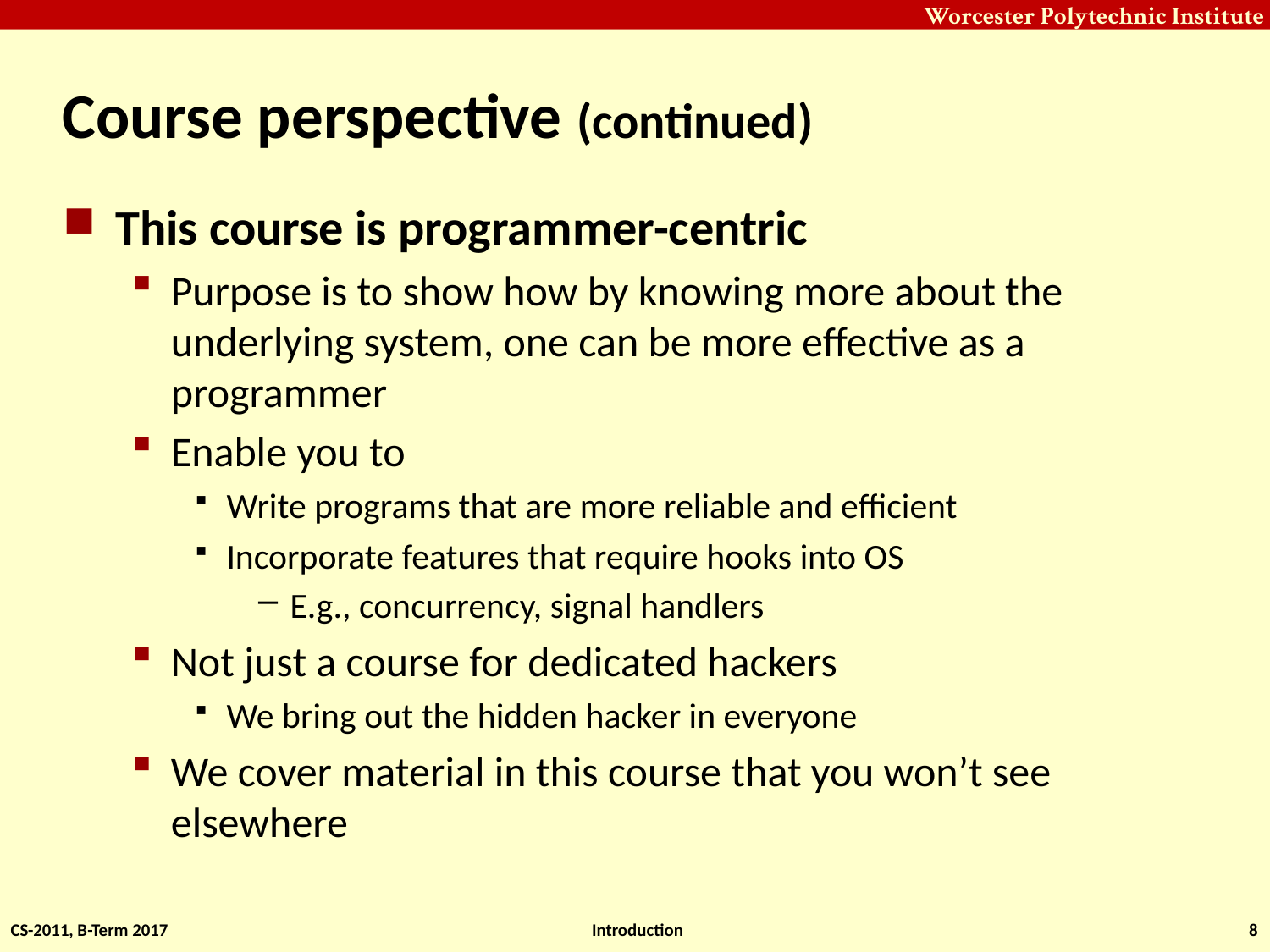

# Course perspective (continued)
This course is programmer-centric
Purpose is to show how by knowing more about the underlying system, one can be more effective as a programmer
Enable you to
Write programs that are more reliable and efficient
Incorporate features that require hooks into OS
E.g., concurrency, signal handlers
Not just a course for dedicated hackers
We bring out the hidden hacker in everyone
We cover material in this course that you won’t see elsewhere
CS-2011, B-Term 2017
Introduction
8